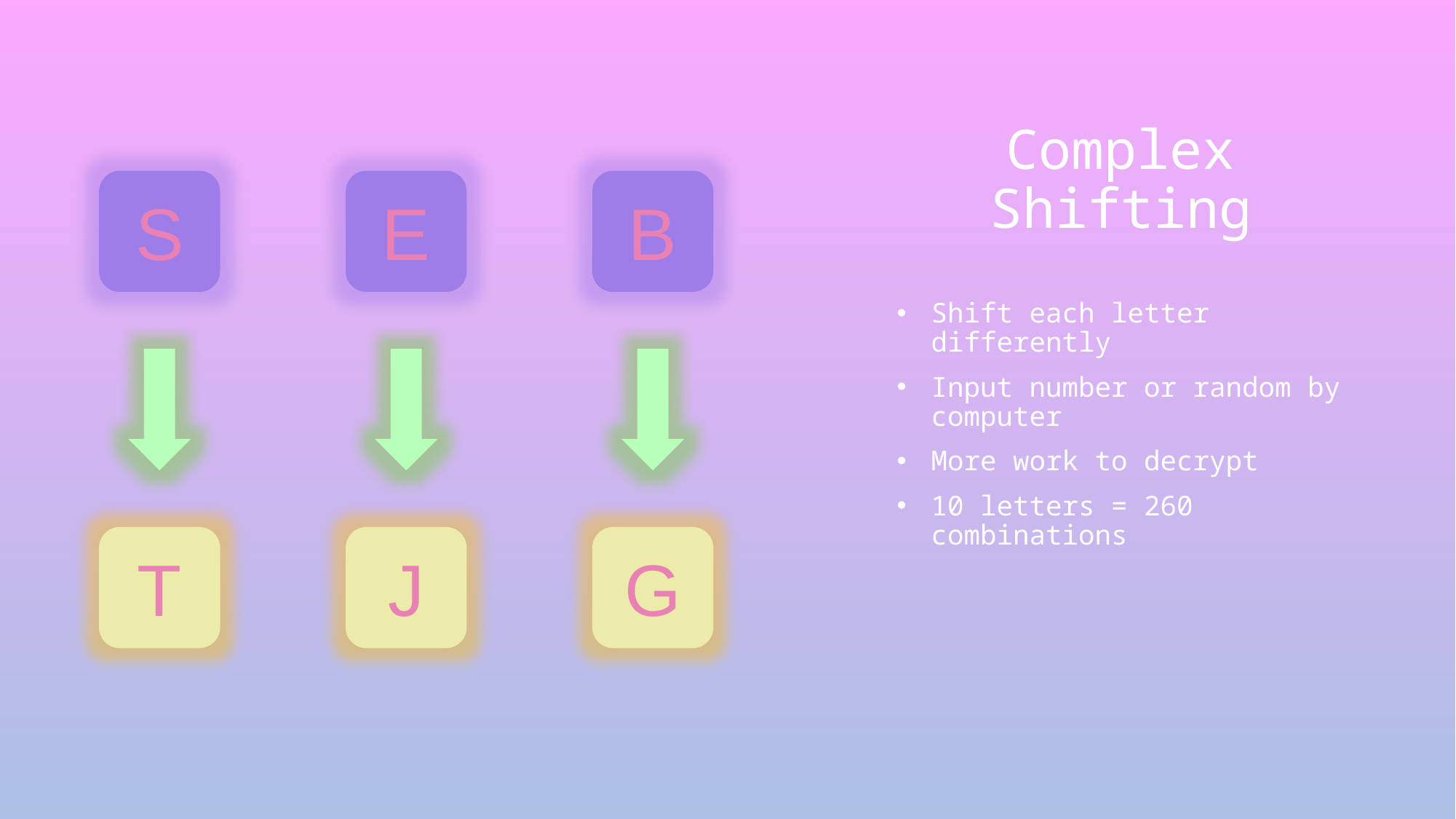

# Complex Shifting

B
E
S

Shift each letter differently
Input number or random by computer
More work to decrypt
10 letters = 260 combinations

T
J
G